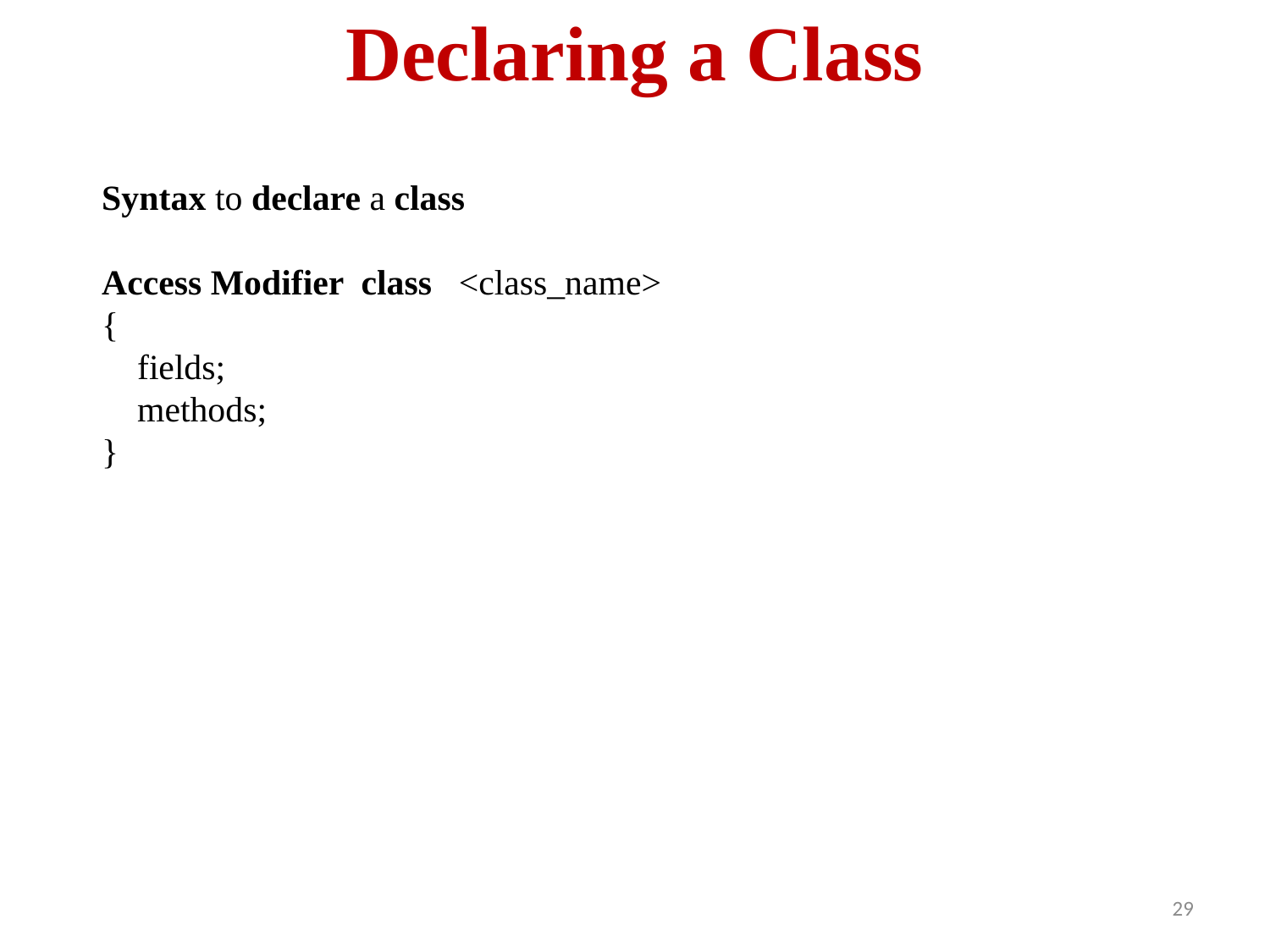

# Declaring a Class

Syntax to declare a class

Access Modifier  class   <class_name>
{
    fields;
    methods;
}

29